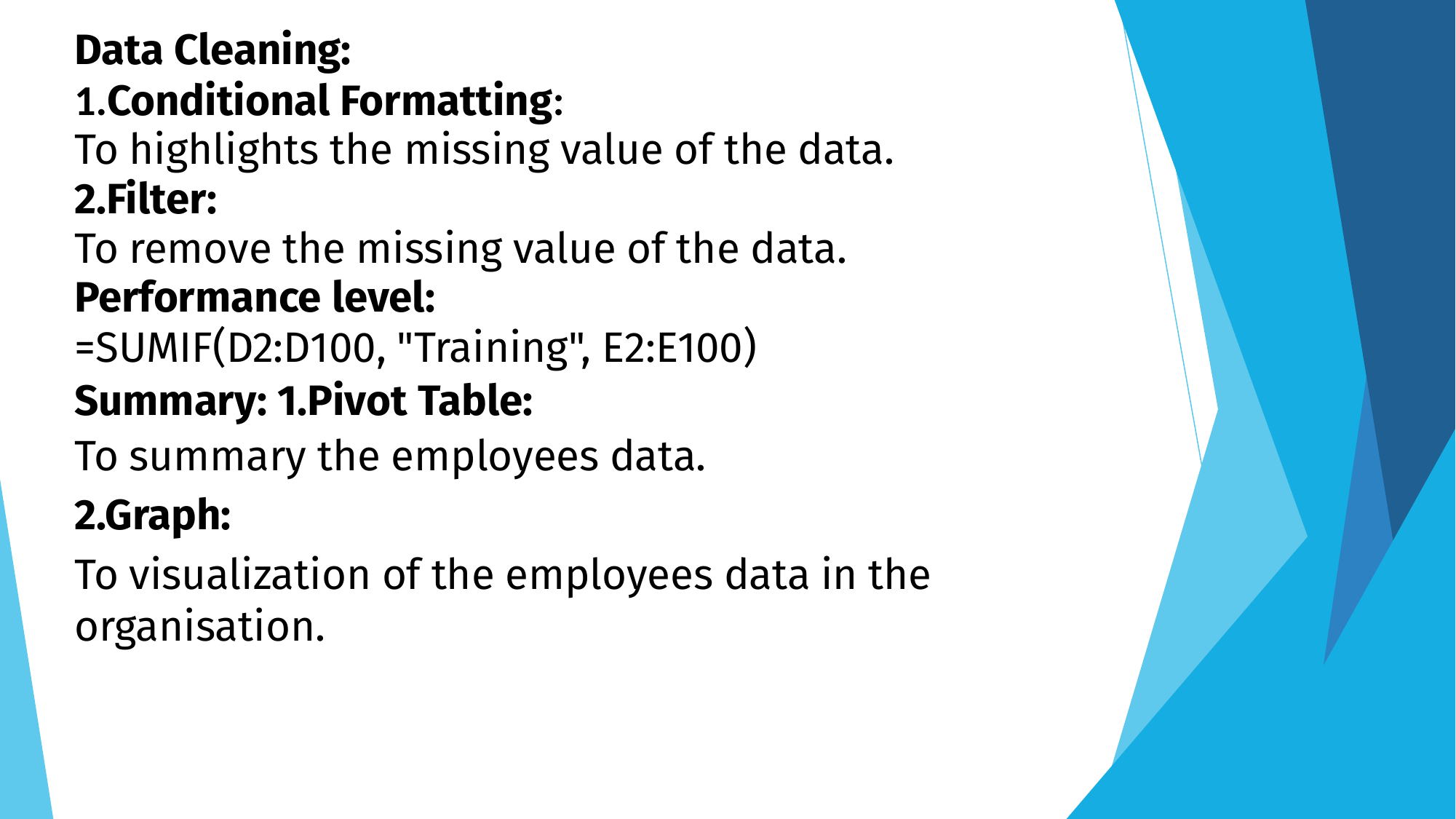

Data Cleaning:
1.Conditional Formatting:
To highlights the missing value of the data.
2.Filter:
To remove the missing value of the data.
Performance level:
=SUMIF(D2:D100, "Training", E2:E100)
Summary: 1.Pivot Table:
To summary the employees data.
2.Graph:
To visualization of the employees data in the organisation.